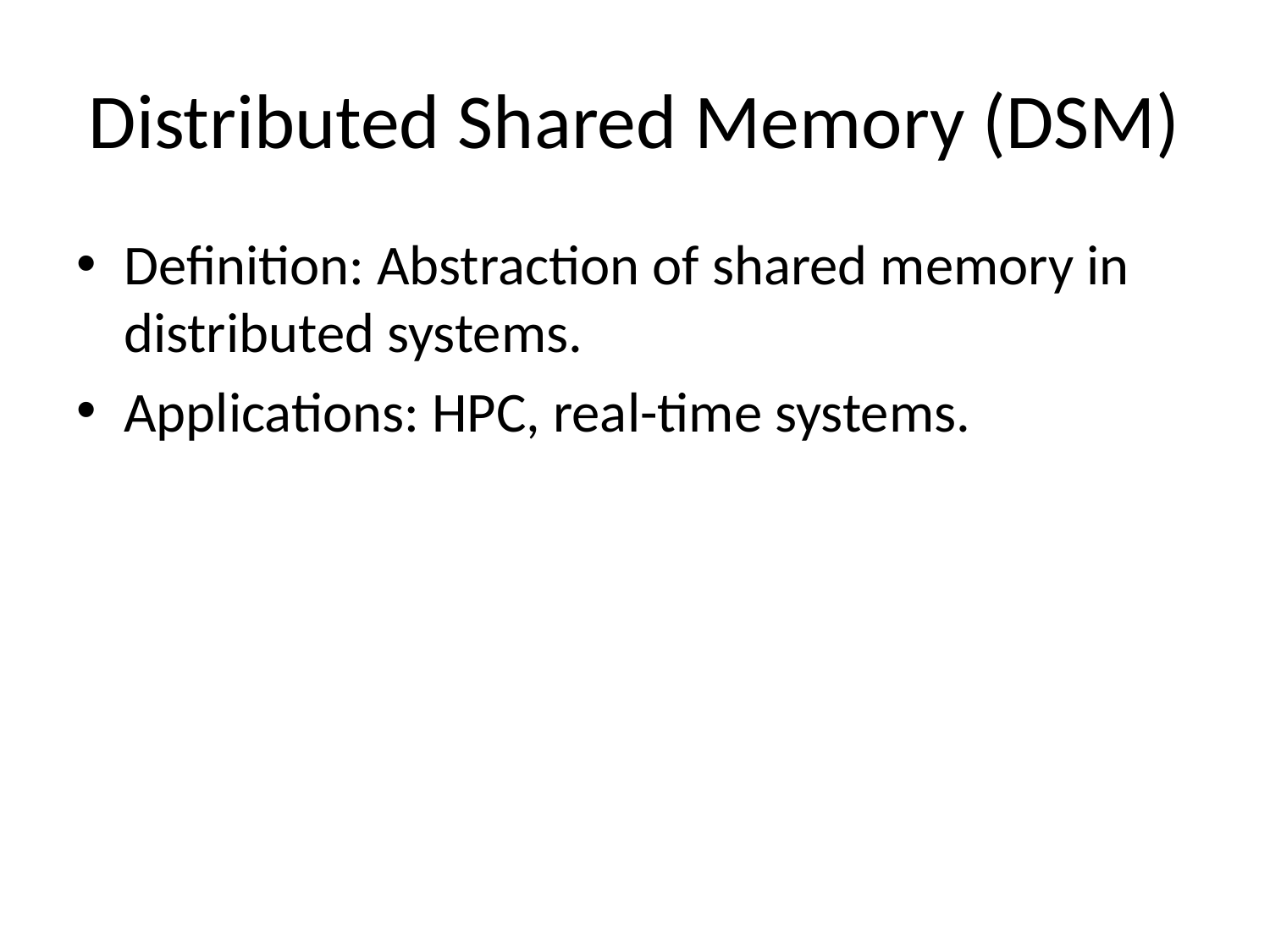

# Distributed Shared Memory (DSM)
Definition: Abstraction of shared memory in distributed systems.
Applications: HPC, real-time systems.